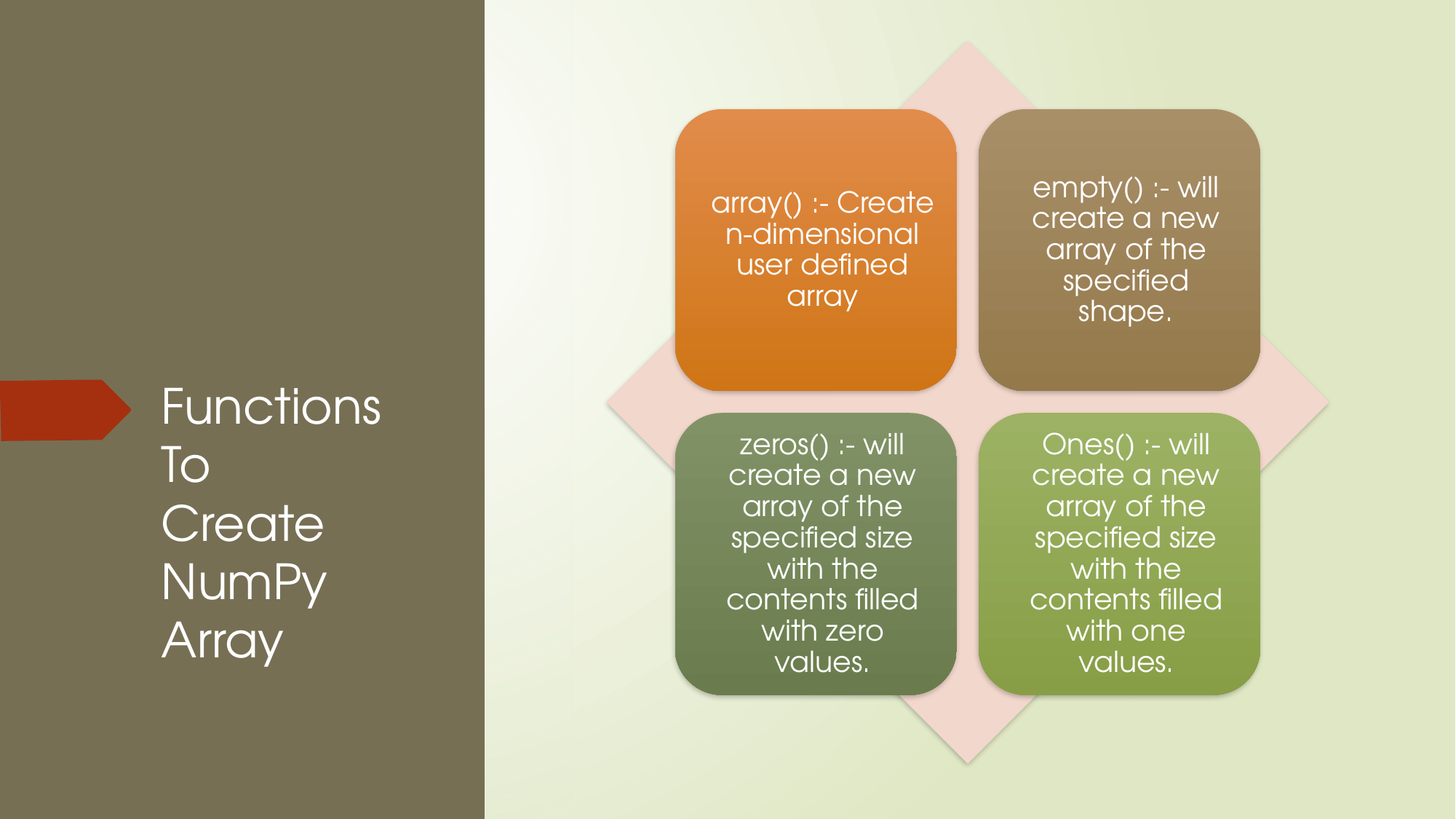

array() :- Create n-dimensional user defined array
empty() :- will create a new array of the specified shape.
zeros() :- will create a new array of the specified size with the contents filled with zero values.
Ones() :- will create a new array of the specified size with the contents filled with one values.
# Functions To Create NumPy Array